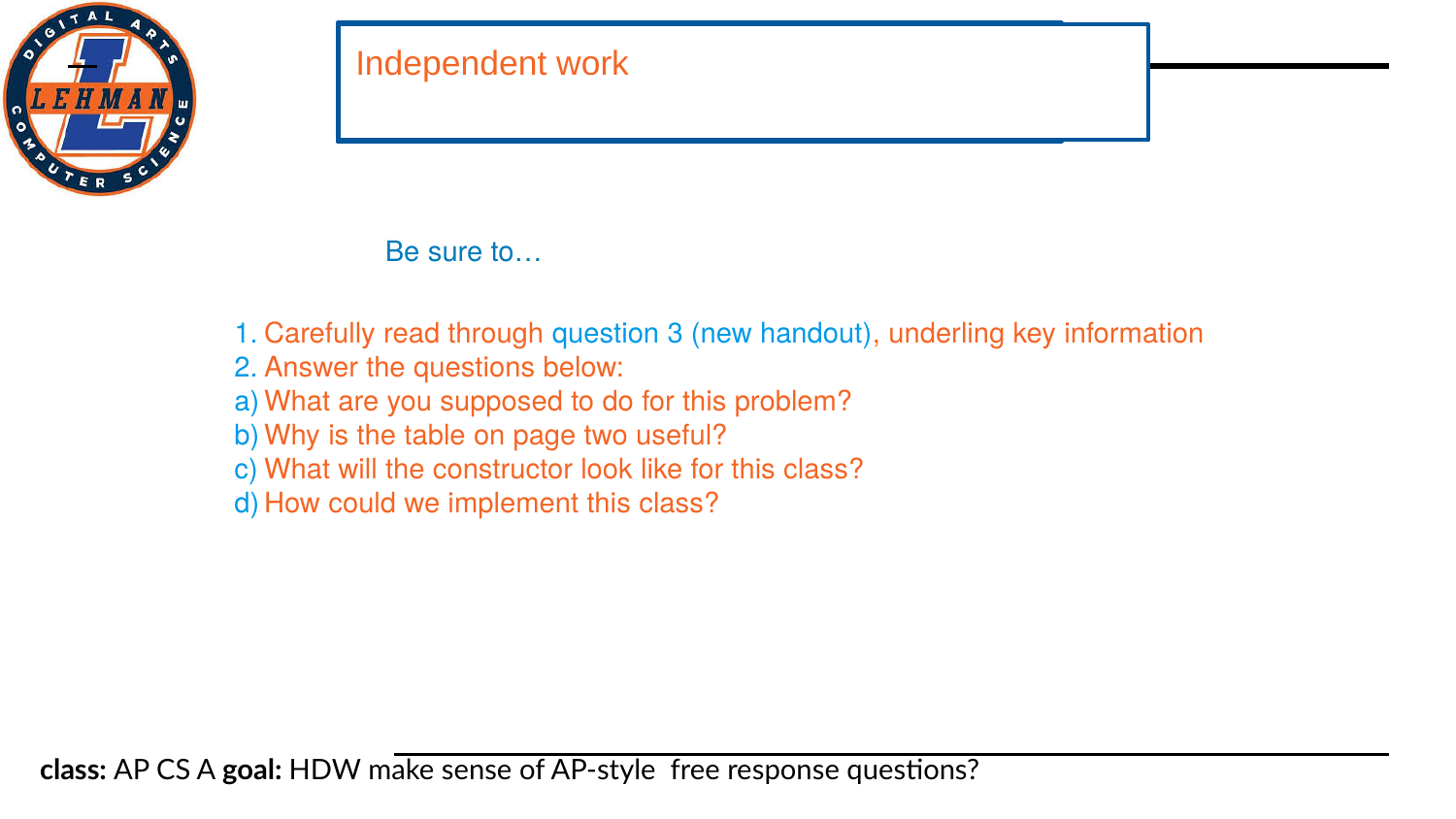

Independent work
Be sure to…
Carefully read through question 3 (new handout), underling key information
Answer the questions below:
What are you supposed to do for this problem?
Why is the table on page two useful?
What will the constructor look like for this class?
How could we implement this class?